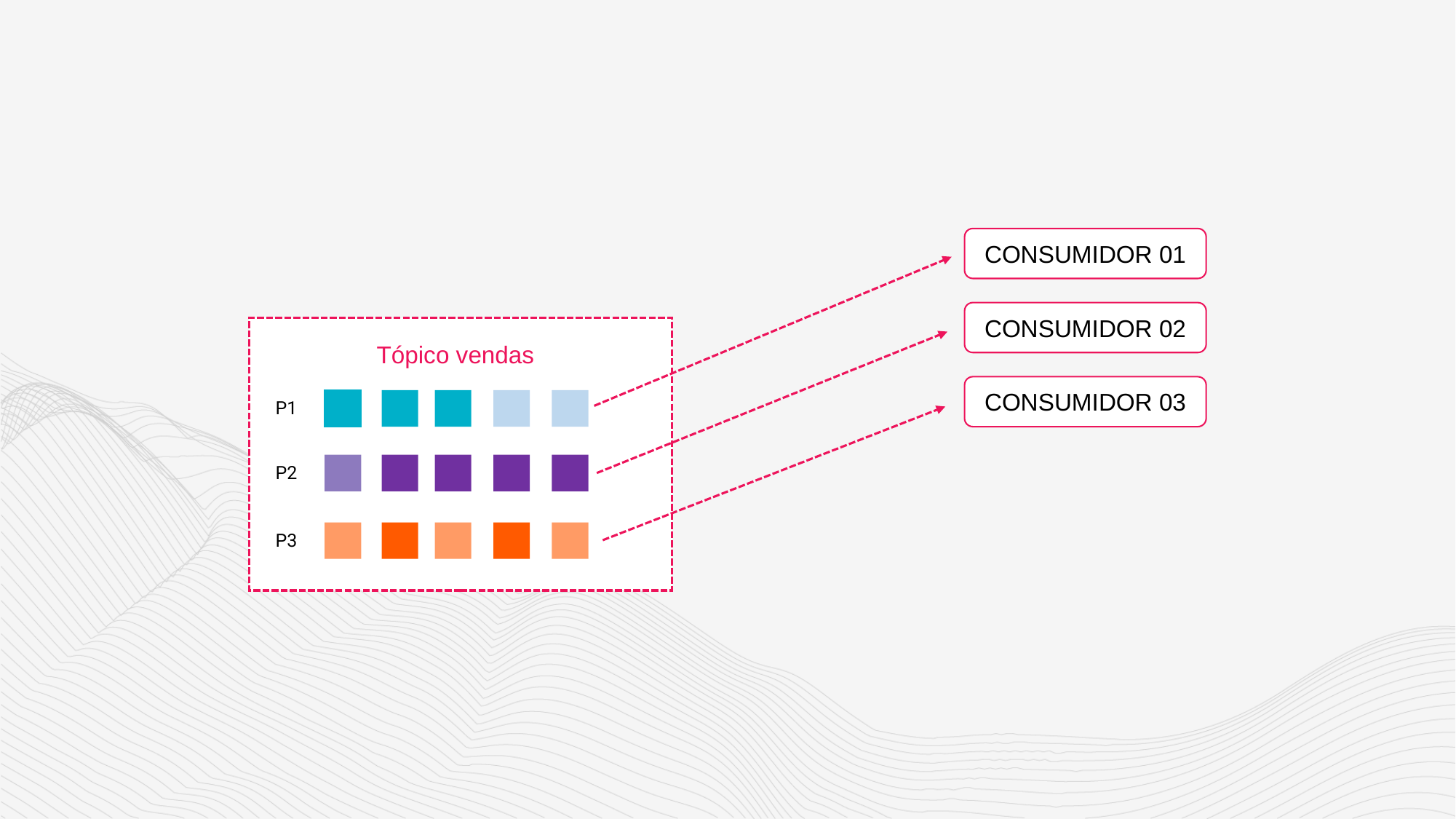

CONSUMIDOR 01
CONSUMIDOR 02

Tópico vendas
CONSUMIDOR 03

P1

P2

P3